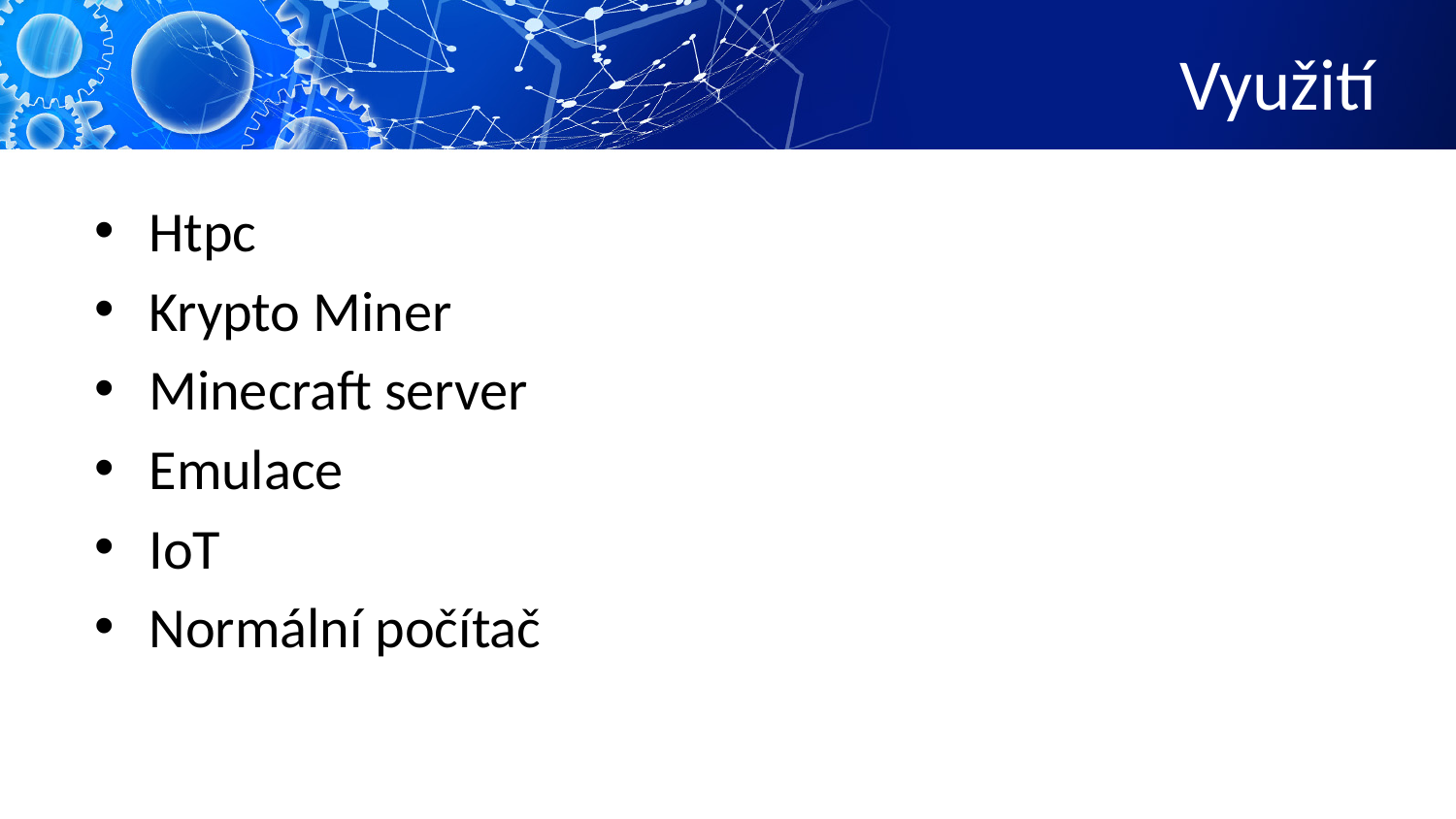

# Využití
Htpc
Krypto Miner
Minecraft server
Emulace
IoT
Normální počítač